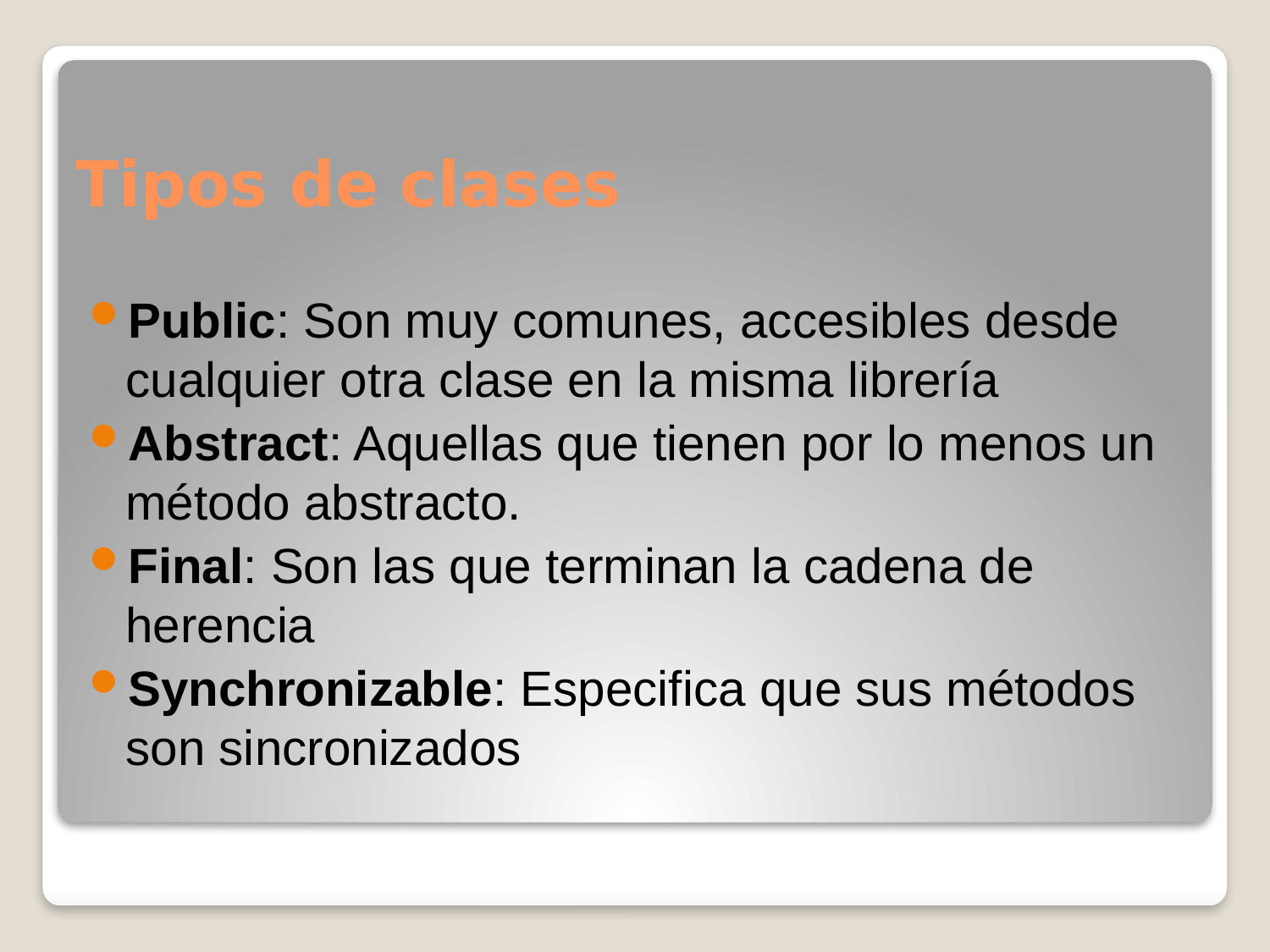

# Tipos de clases
Public: Son muy comunes, accesibles desde cualquier otra clase en la misma librería
Abstract: Aquellas que tienen por lo menos un método abstracto.
Final: Son las que terminan la cadena de herencia
Synchronizable: Especifica que sus métodos son sincronizados